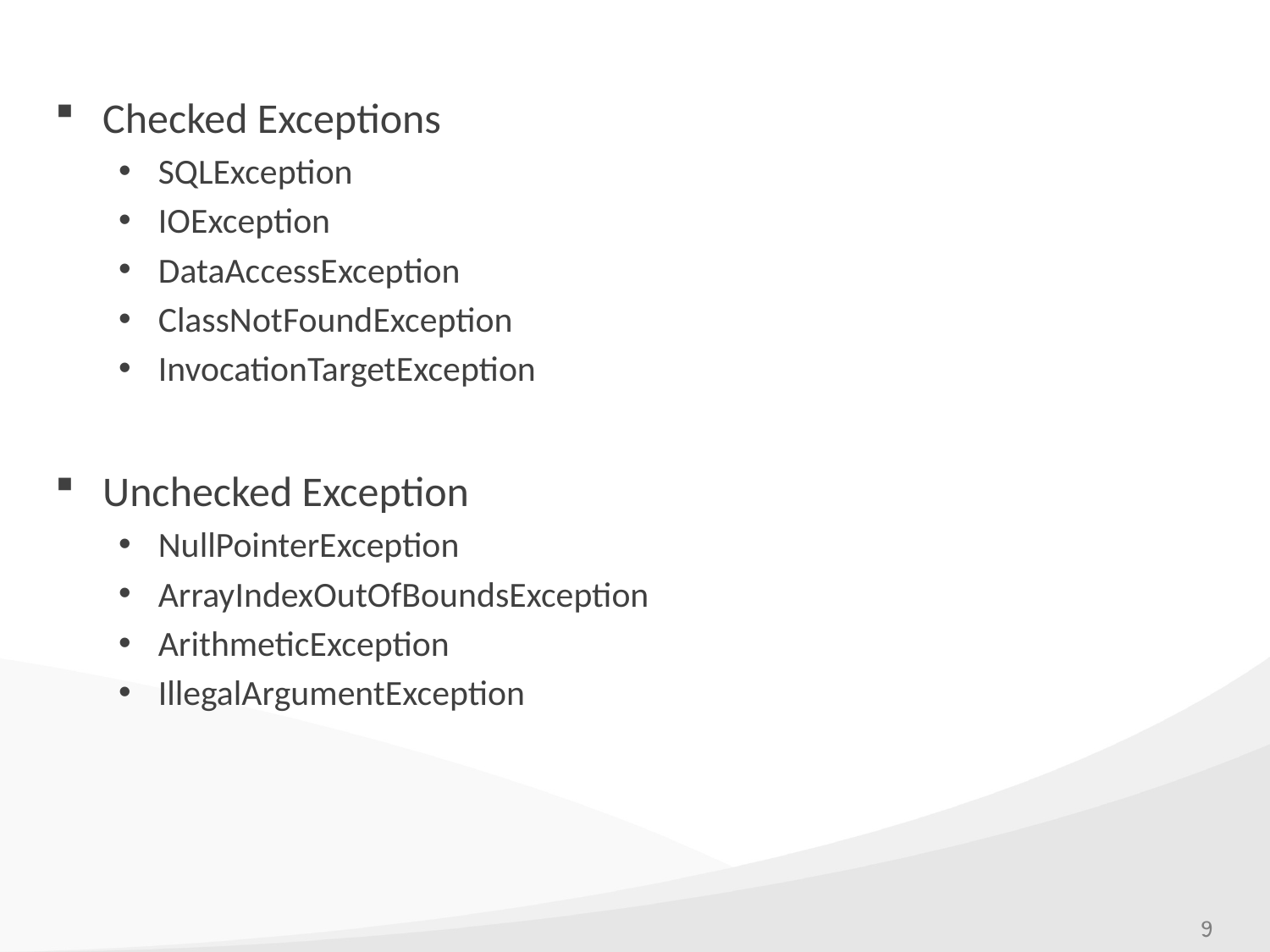

Checked Exceptions
SQLException
IOException
DataAccessException
ClassNotFoundException
InvocationTargetException

Unchecked Exception
NullPointerException
ArrayIndexOutOfBoundsException
ArithmeticException
IllegalArgumentException